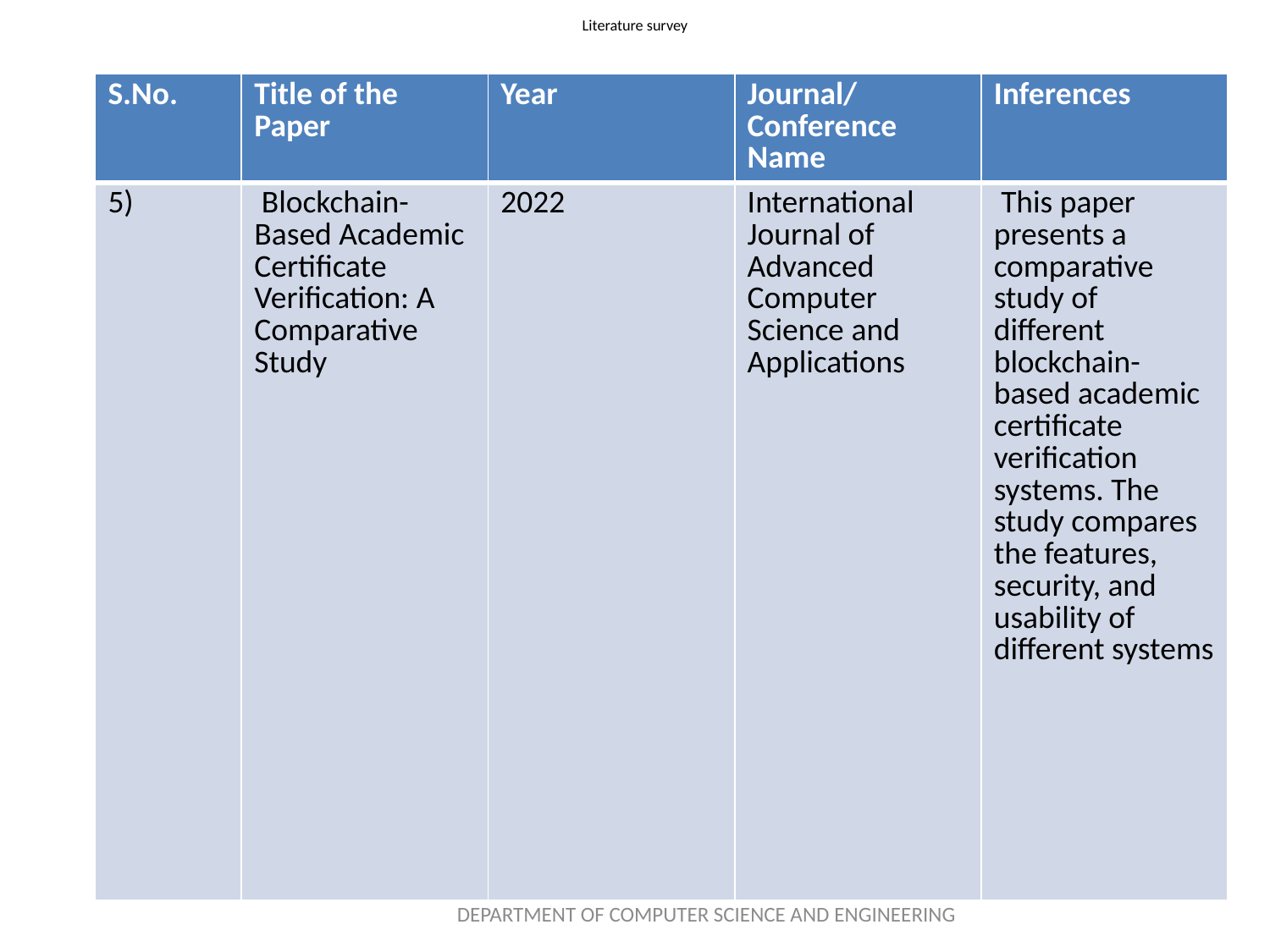

# Literature survey
| S.No. | Title of the Paper | Year | Journal/Conference Name | Inferences |
| --- | --- | --- | --- | --- |
| 5) | Blockchain-Based Academic Certificate Verification: A Comparative Study | 2022 | International Journal of Advanced Computer Science and Applications | This paper presents a comparative study of different blockchain-based academic certificate verification systems. The study compares the features, security, and usability of different systems |
DEPARTMENT OF COMPUTER SCIENCE AND ENGINEERING